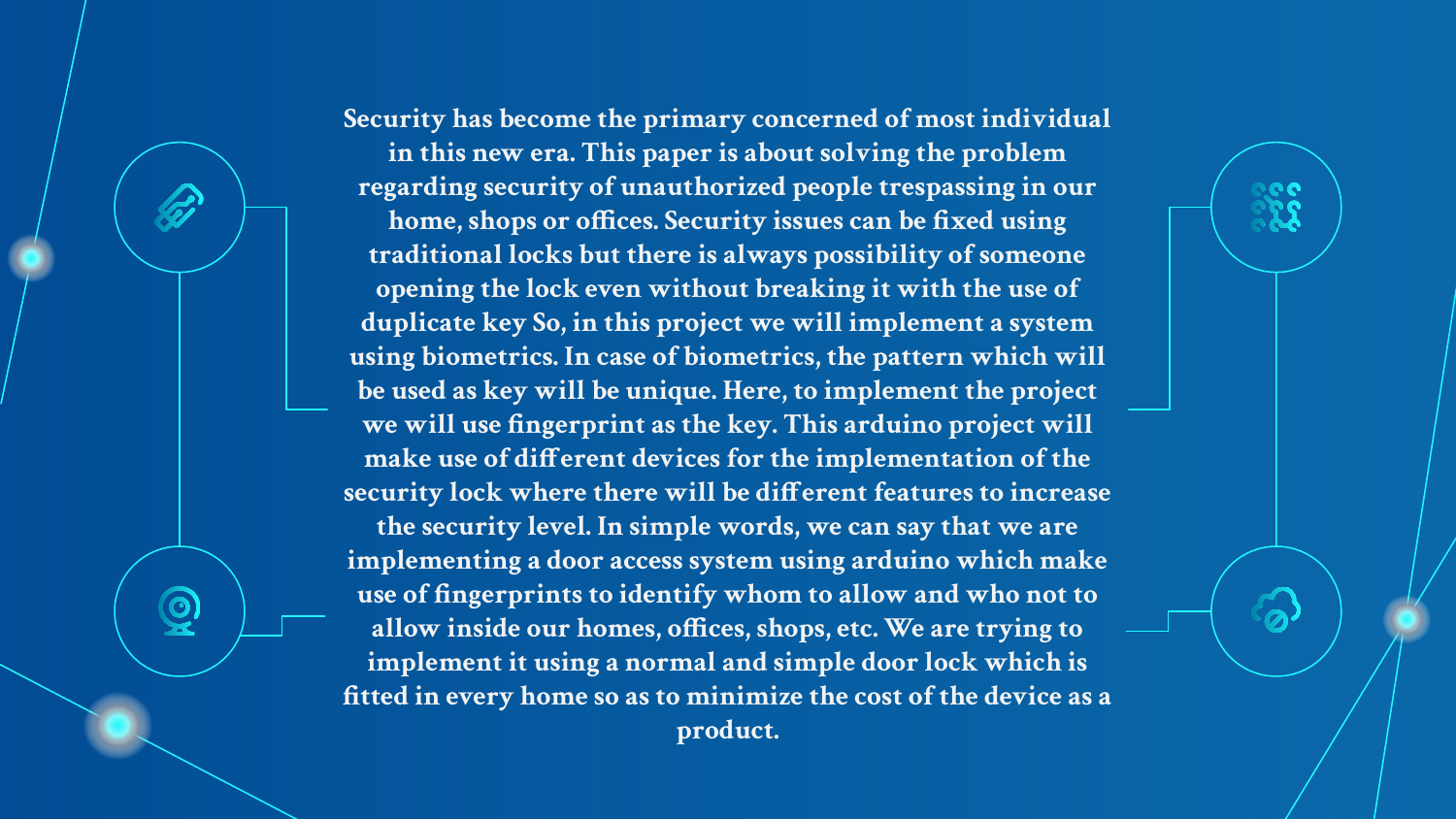

# Security has become the primary concerned of most individual in this new era. This paper is about solving the problem regarding security of unauthorized people trespassing in our home, shops or offices. Security issues can be fixed using traditional locks but there is always possibility of someone opening the lock even without breaking it with the use of duplicate key So, in this project we will implement a system using biometrics. In case of biometrics, the pattern which will be used as key will be unique. Here, to implement the project we will use fingerprint as the key. This arduino project will make use of different devices for the implementation of the security lock where there will be different features to increase the security level. In simple words, we can say that we are implementing a door access system using arduino which make use of fingerprints to identify whom to allow and who not to allow inside our homes, offices, shops, etc. We are trying to implement it using a normal and simple door lock which is fitted in every home so as to minimize the cost of the device as a product.